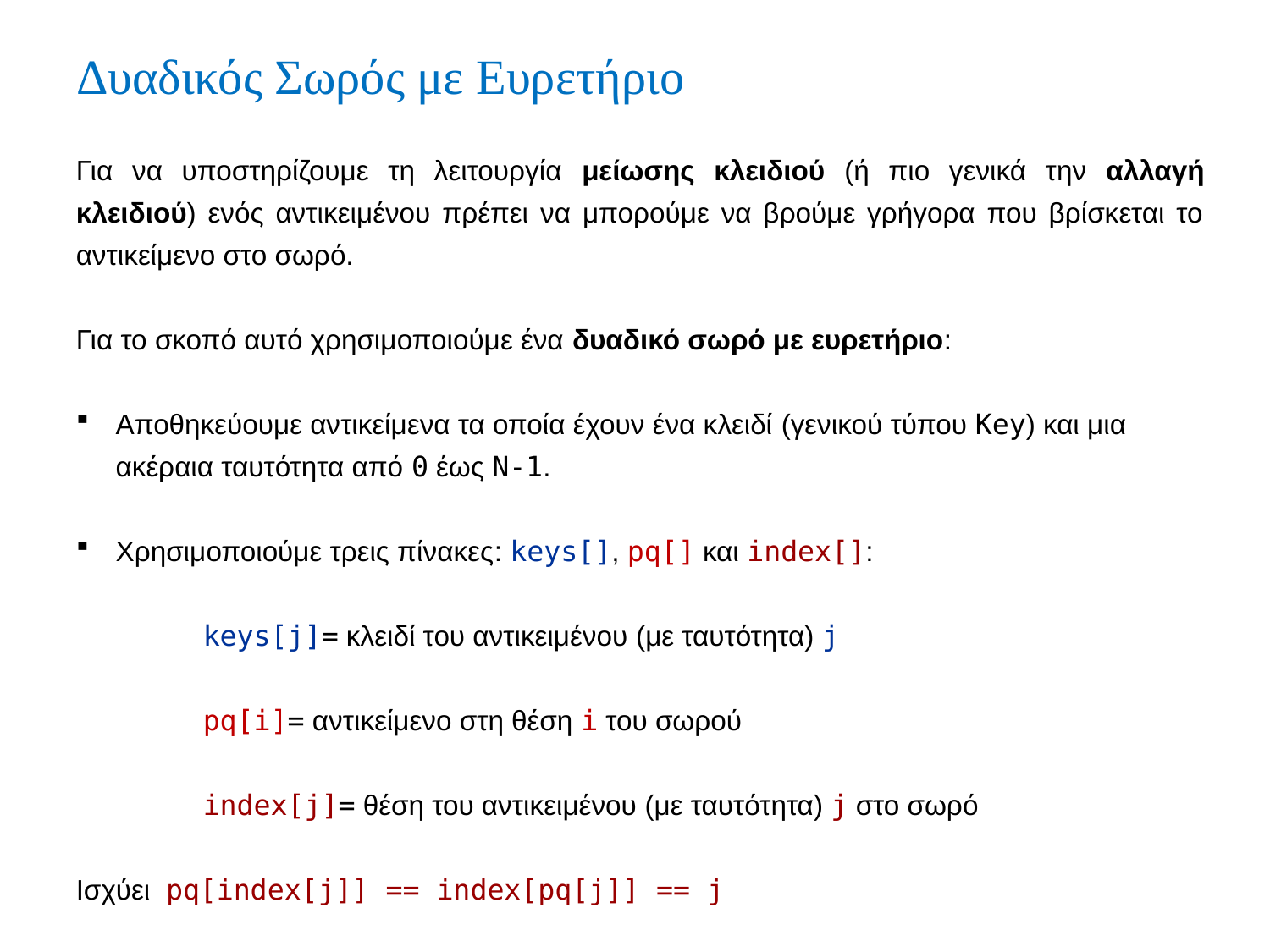

# Δυαδικός Σωρός με Ευρετήριο
Για να υποστηρίζουμε τη λειτουργία μείωσης κλειδιού (ή πιο γενικά την αλλαγή κλειδιού) ενός αντικειμένου πρέπει να μπορούμε να βρούμε γρήγορα που βρίσκεται το αντικείμενο στο σωρό.

Για το σκοπό αυτό χρησιμοποιούμε ένα δυαδικό σωρό με ευρετήριο:

Αποθηκεύουμε αντικείμενα τα οποία έχουν ένα κλειδί (γενικού τύπου Key) και μια ακέραια ταυτότητα από 0 έως N-1.

Χρησιμοποιούμε τρεις πίνακες: keys[], pq[] και index[]:

	keys[j]= κλειδί του αντικειμένου (με ταυτότητα) j

	pq[i]= αντικείμενο στη θέση i του σωρού

	index[j]= θέση του αντικειμένου (με ταυτότητα) j στο σωρό

Ισχύει  pq[index[j]] == index[pq[j]] == j